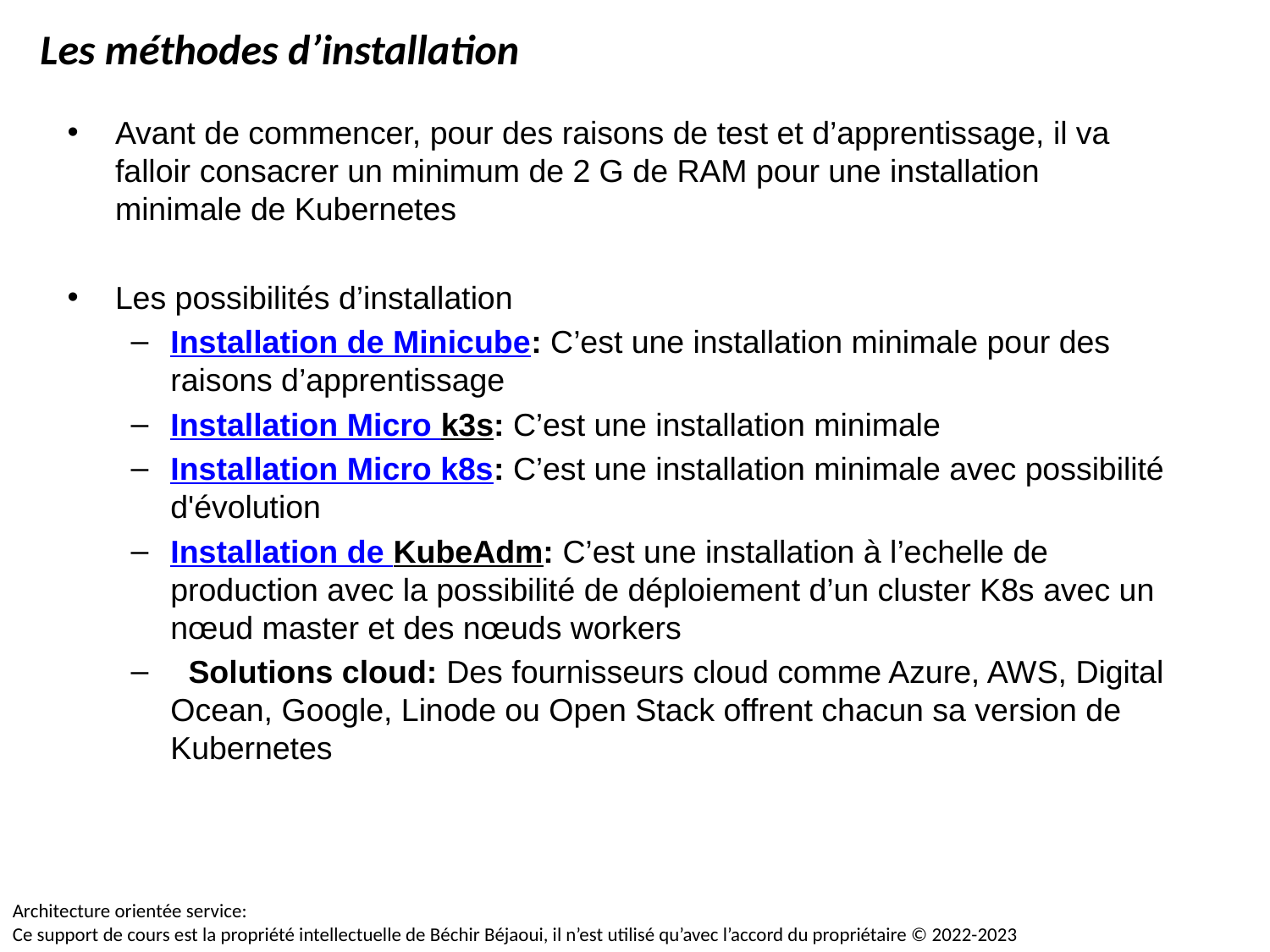

Les méthodes d’installation
Avant de commencer, pour des raisons de test et d’apprentissage, il va falloir consacrer un minimum de 2 G de RAM pour une installation minimale de Kubernetes

Les possibilités d’installation
Installation de Minicube: C’est une installation minimale pour des raisons d’apprentissage
Installation Micro k3s: C’est une installation minimale
Installation Micro k8s: C’est une installation minimale avec possibilité d'évolution
Installation de KubeAdm: C’est une installation à l’echelle de production avec la possibilité de déploiement d’un cluster K8s avec un nœud master et des nœuds workers
  Solutions cloud: Des fournisseurs cloud comme Azure, AWS, Digital Ocean, Google, Linode ou Open Stack offrent chacun sa version de Kubernetes